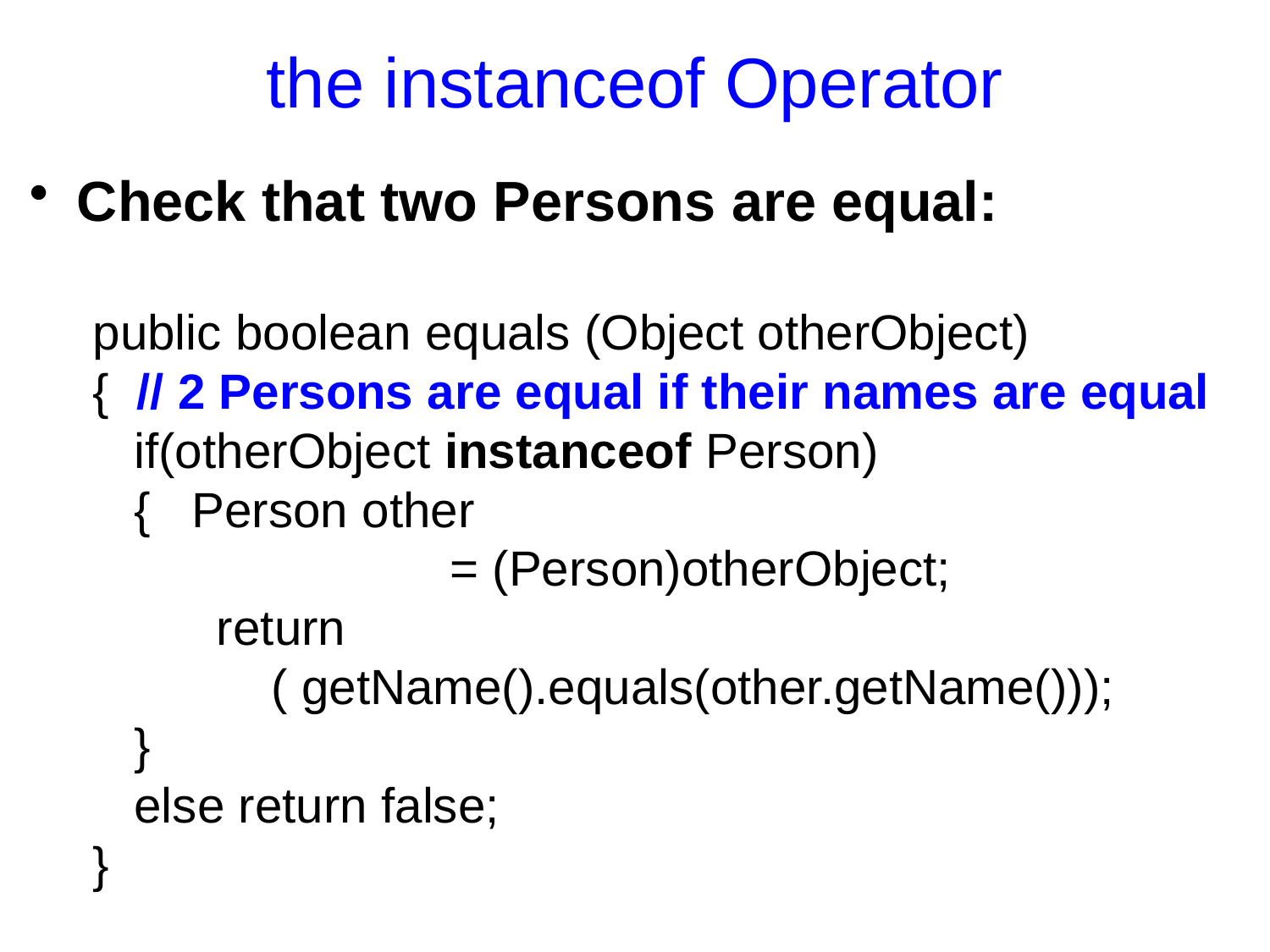

the instanceof Operator
Check that two Persons are equal:

public boolean equals (Object otherObject)
{  // 2 Persons are equal if their names are equal
   if(otherObject instanceof Person)
   {   Person other
			= (Person)otherObject;
         return
             ( getName().equals(other.getName()));
   }
   else return false;
}